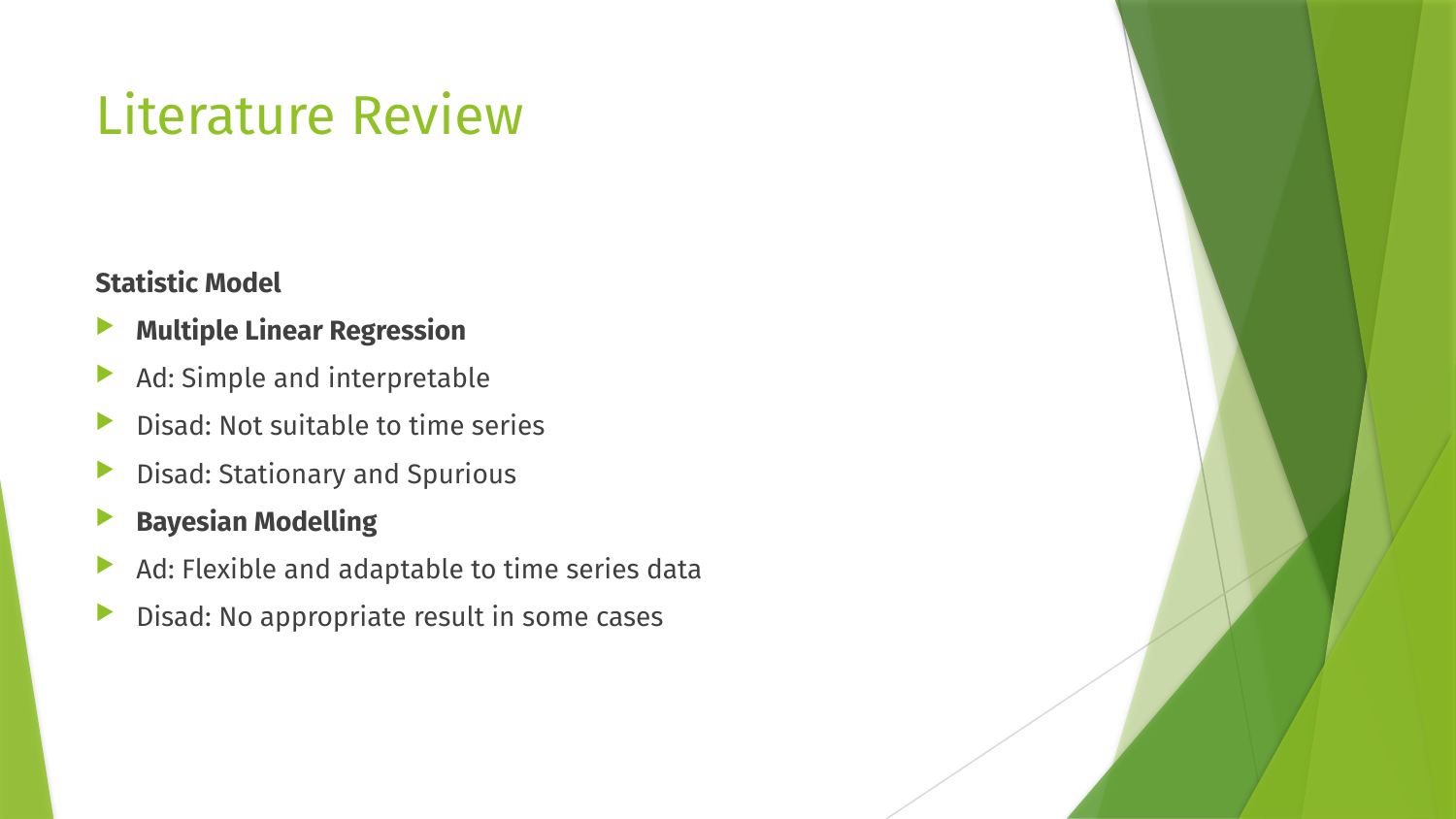

# Literature Review
Statistic Model
Multiple Linear Regression
Ad: Simple and interpretable
Disad: Not suitable to time series
Disad: Stationary and Spurious
Bayesian Modelling
Ad: Flexible and adaptable to time series data
Disad: No appropriate result in some cases